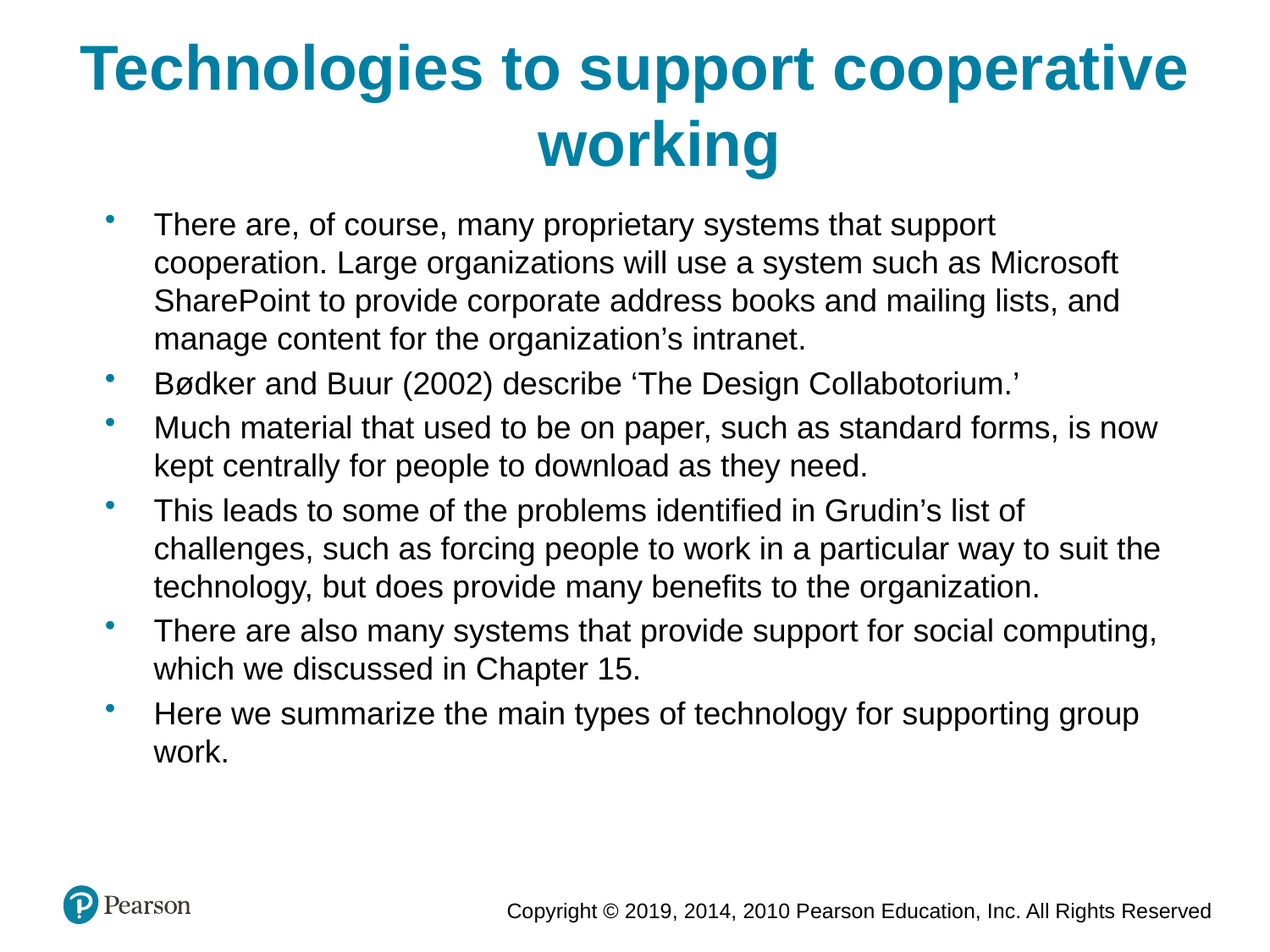

Technologies to support cooperative working
There are, of course, many proprietary systems that support cooperation. Large organizations will use a system such as Microsoft SharePoint to provide corporate address books and mailing lists, and manage content for the organization’s intranet.
Bødker and Buur (2002) describe ‘The Design Collabotorium.’
Much material that used to be on paper, such as standard forms, is now kept centrally for people to download as they need.
This leads to some of the problems identified in Grudin’s list of challenges, such as forcing people to work in a particular way to suit the technology, but does provide many benefits to the organization.
There are also many systems that provide support for social computing, which we discussed in Chapter 15.
Here we summarize the main types of technology for supporting group work.